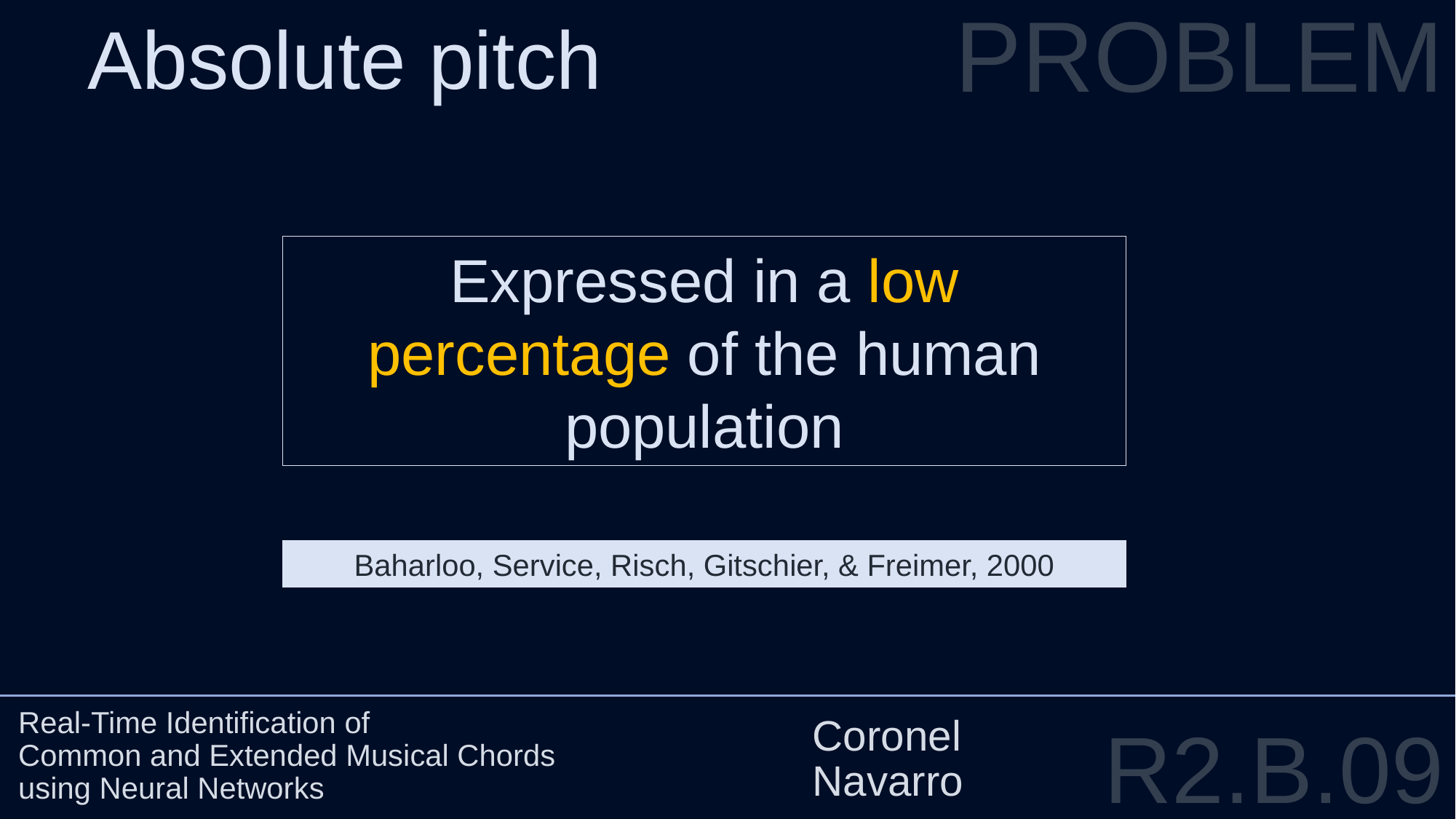

PROBLEM
Absolute pitch
Expressed in a low percentage of the human population
# Real-Time Identification of Common and Extended Musical Chords using Neural Networks
Coronel
Navarro
Baharloo, Service, Risch, Gitschier, & Freimer, 2000
R2.B.09